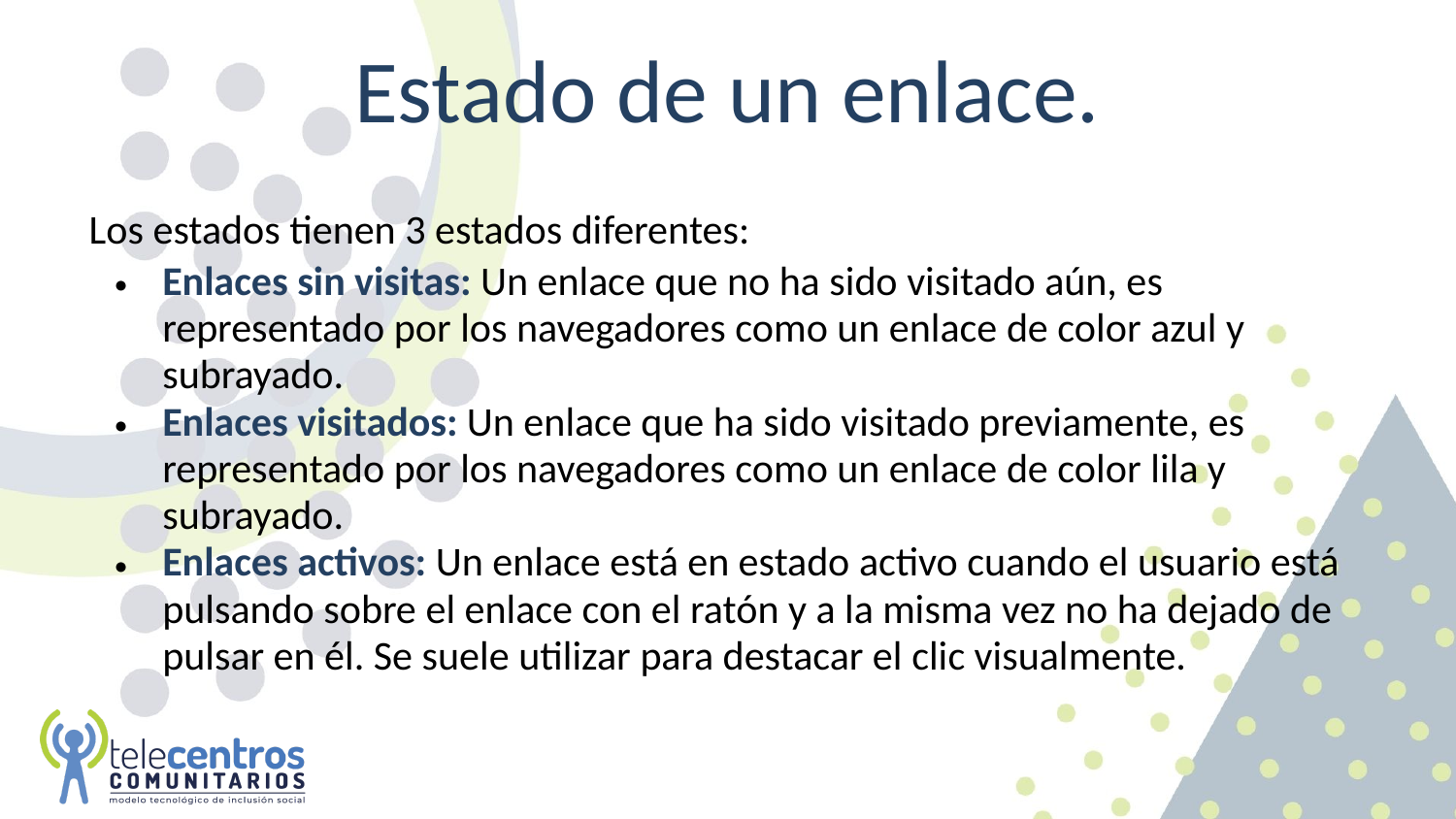

# Estado de un enlace.
Los estados tienen 3 estados diferentes:
Enlaces sin visitas: Un enlace que no ha sido visitado aún, es representado por los navegadores como un enlace de color azul y subrayado.
Enlaces visitados: Un enlace que ha sido visitado previamente, es representado por los navegadores como un enlace de color lila y subrayado.
Enlaces activos: Un enlace está en estado activo cuando el usuario está pulsando sobre el enlace con el ratón y a la misma vez no ha dejado de pulsar en él. Se suele utilizar para destacar el clic visualmente.